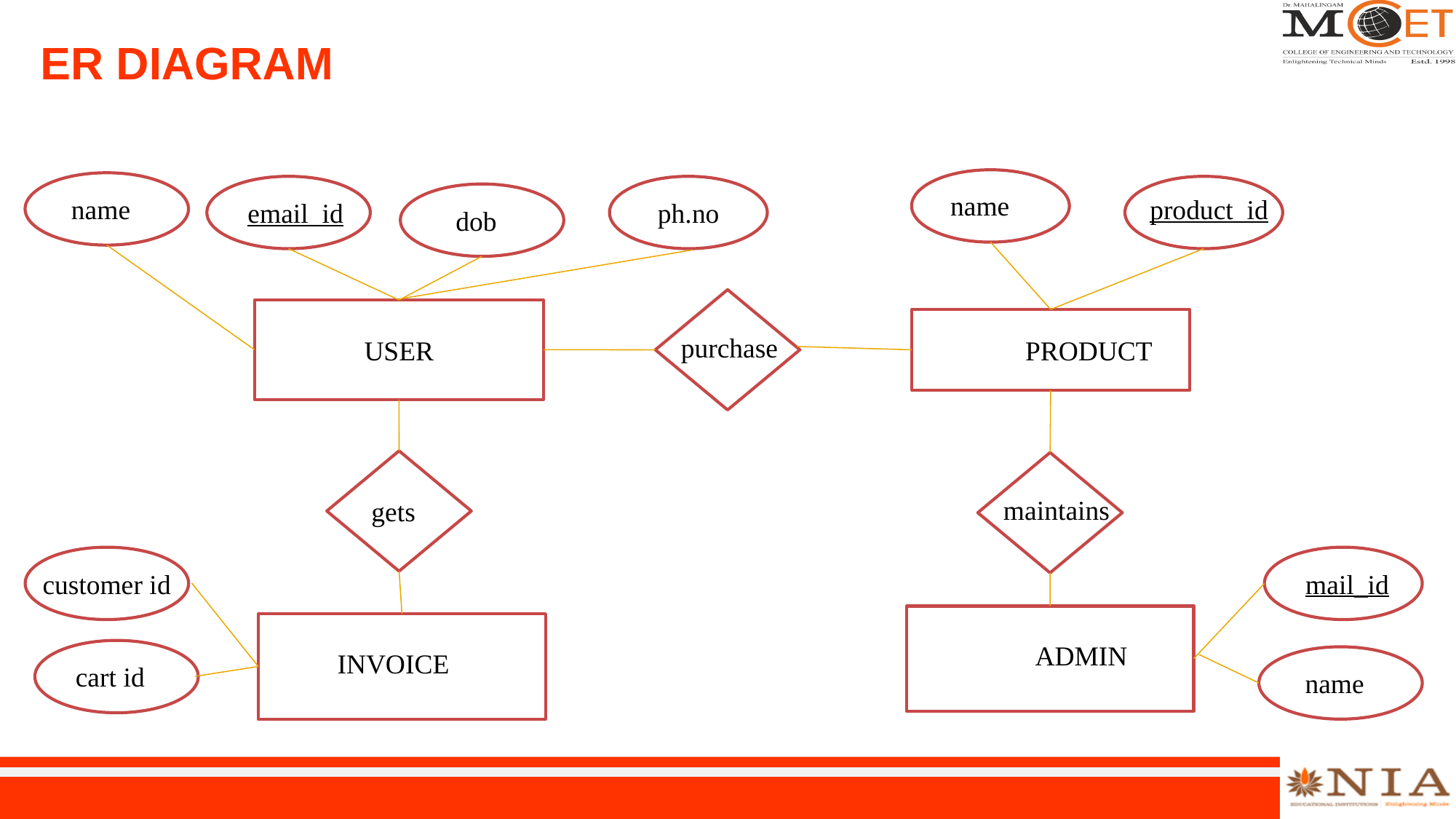

# ER DIAGRAM

name

name
product_id
email_id
ph.no
dob

purchase
USER
PRODUCT

maintains
gets

customer id
mail_id

ADMIN

INVOICE

cart id
name